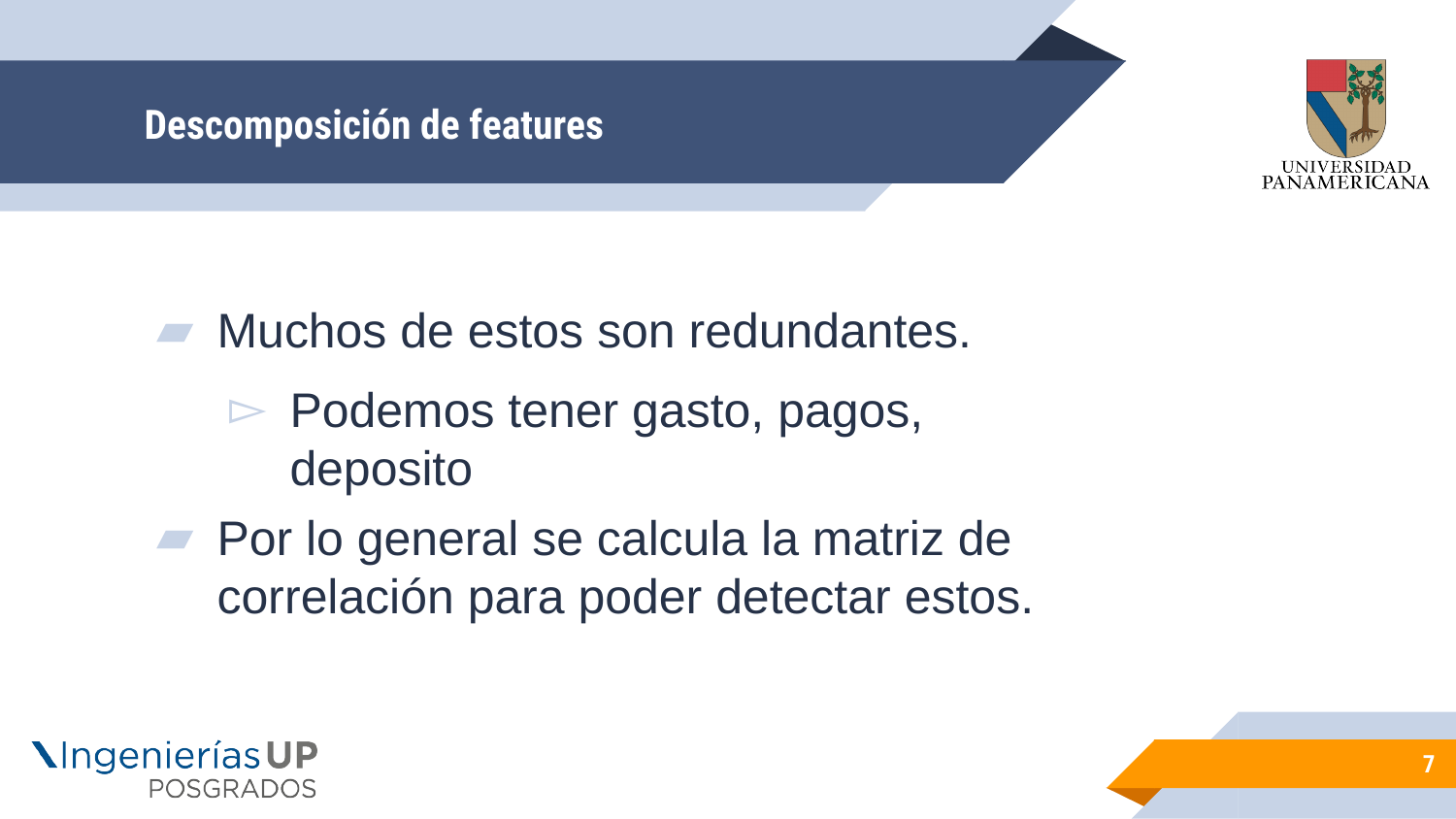

# Descomposición de features
Muchos de estos son redundantes.
Podemos tener gasto, pagos, deposito
Por lo general se calcula la matriz de correlación para poder detectar estos.
7